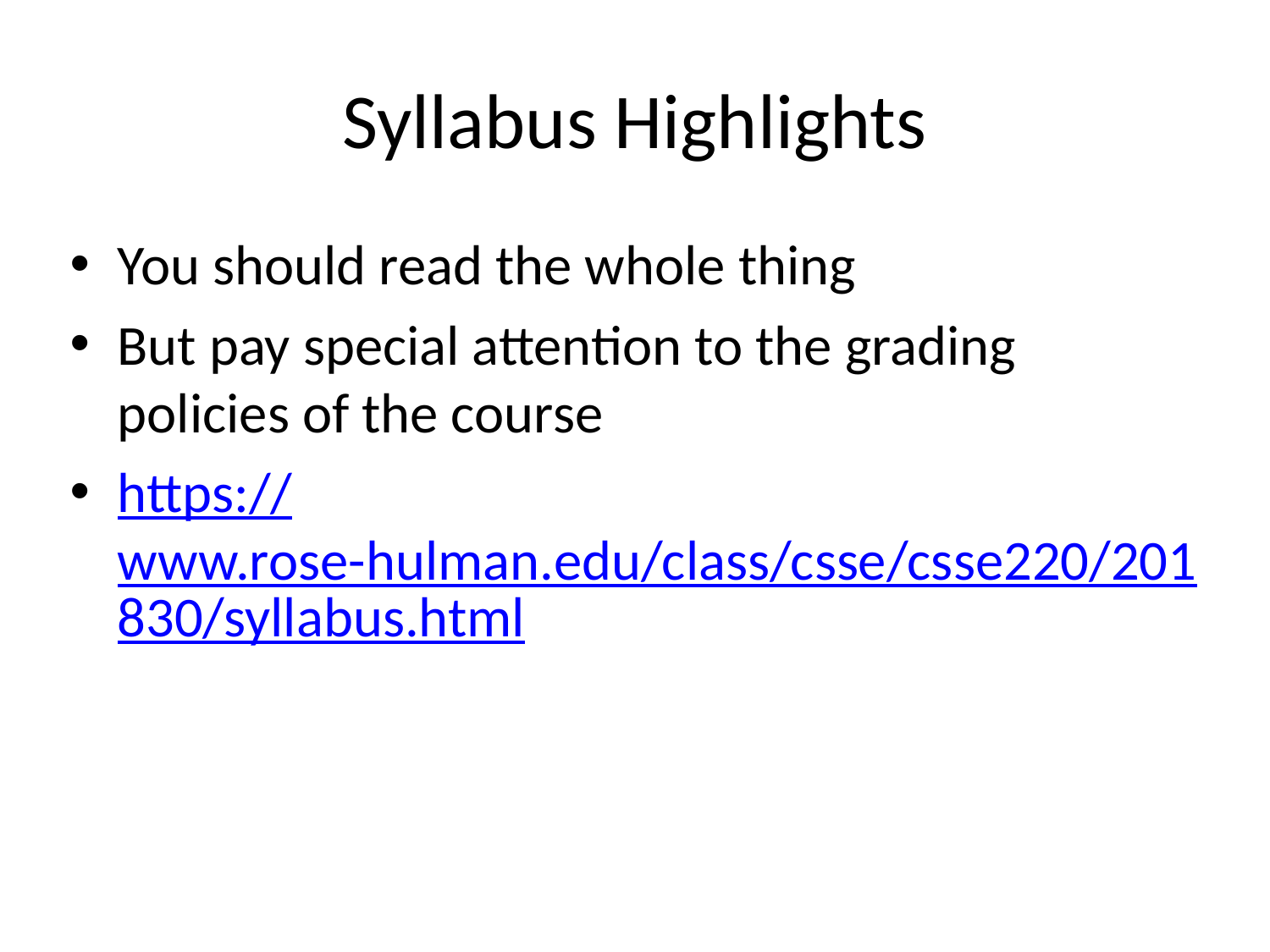

# Syllabus Highlights
You should read the whole thing
But pay special attention to the grading policies of the course
https://www.rose-hulman.edu/class/csse/csse220/201830/syllabus.html